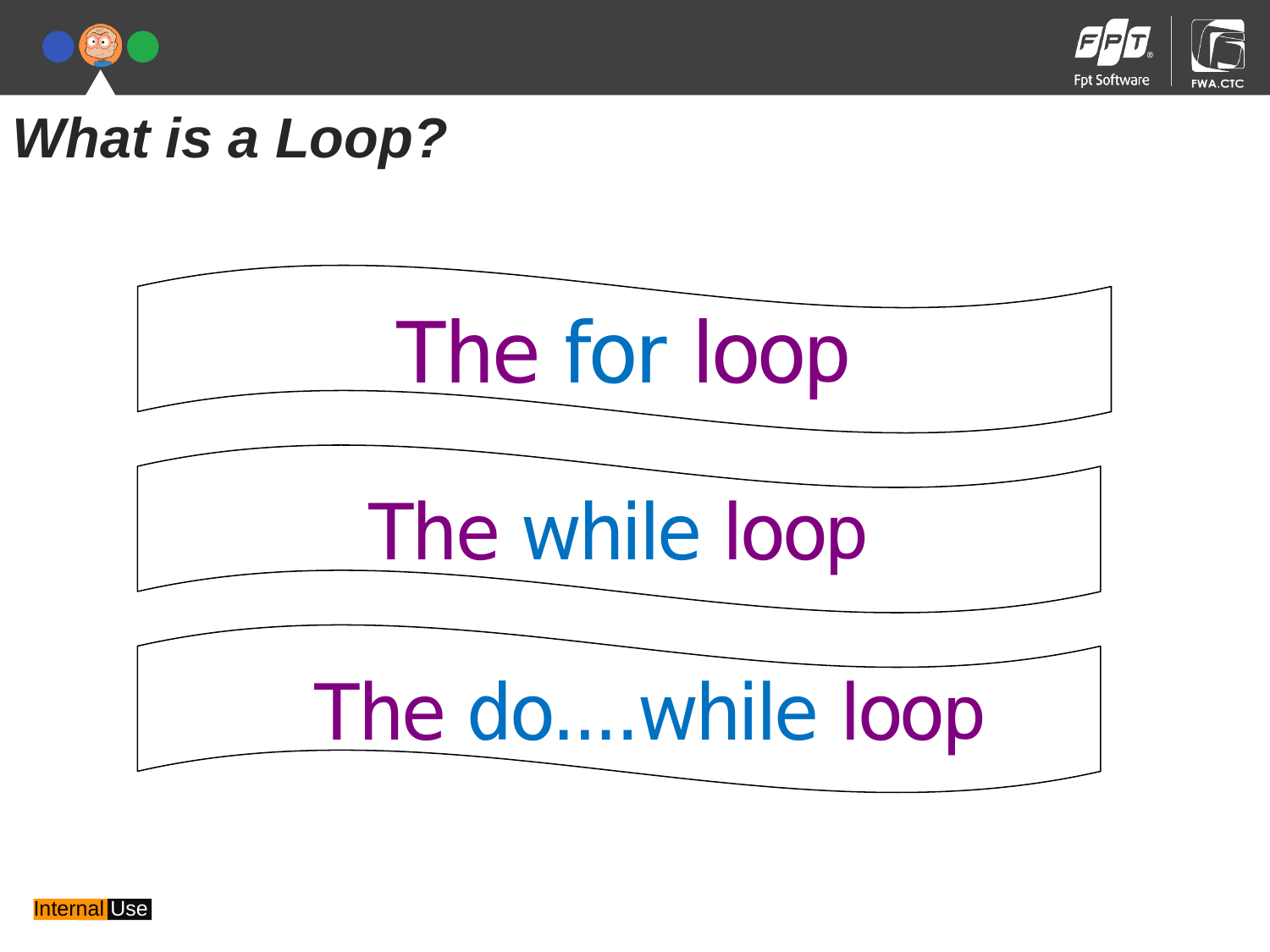

What is a Loop?
The for loop
The while loop
The do….while loop